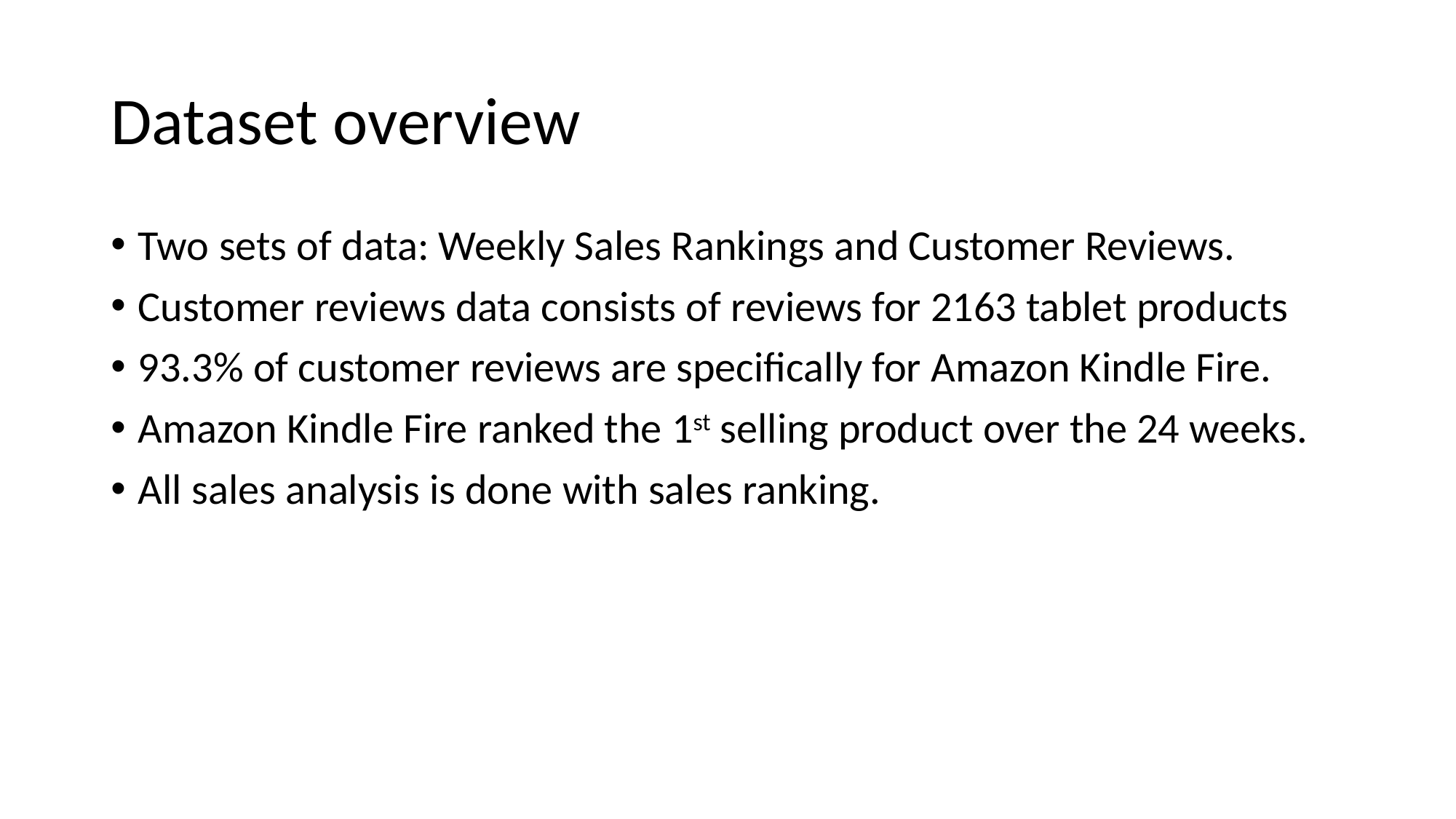

# Dataset overview
Two sets of data: Weekly Sales Rankings and Customer Reviews.
Customer reviews data consists of reviews for 2163 tablet products
93.3% of customer reviews are specifically for Amazon Kindle Fire.
Amazon Kindle Fire ranked the 1st selling product over the 24 weeks.
All sales analysis is done with sales ranking.